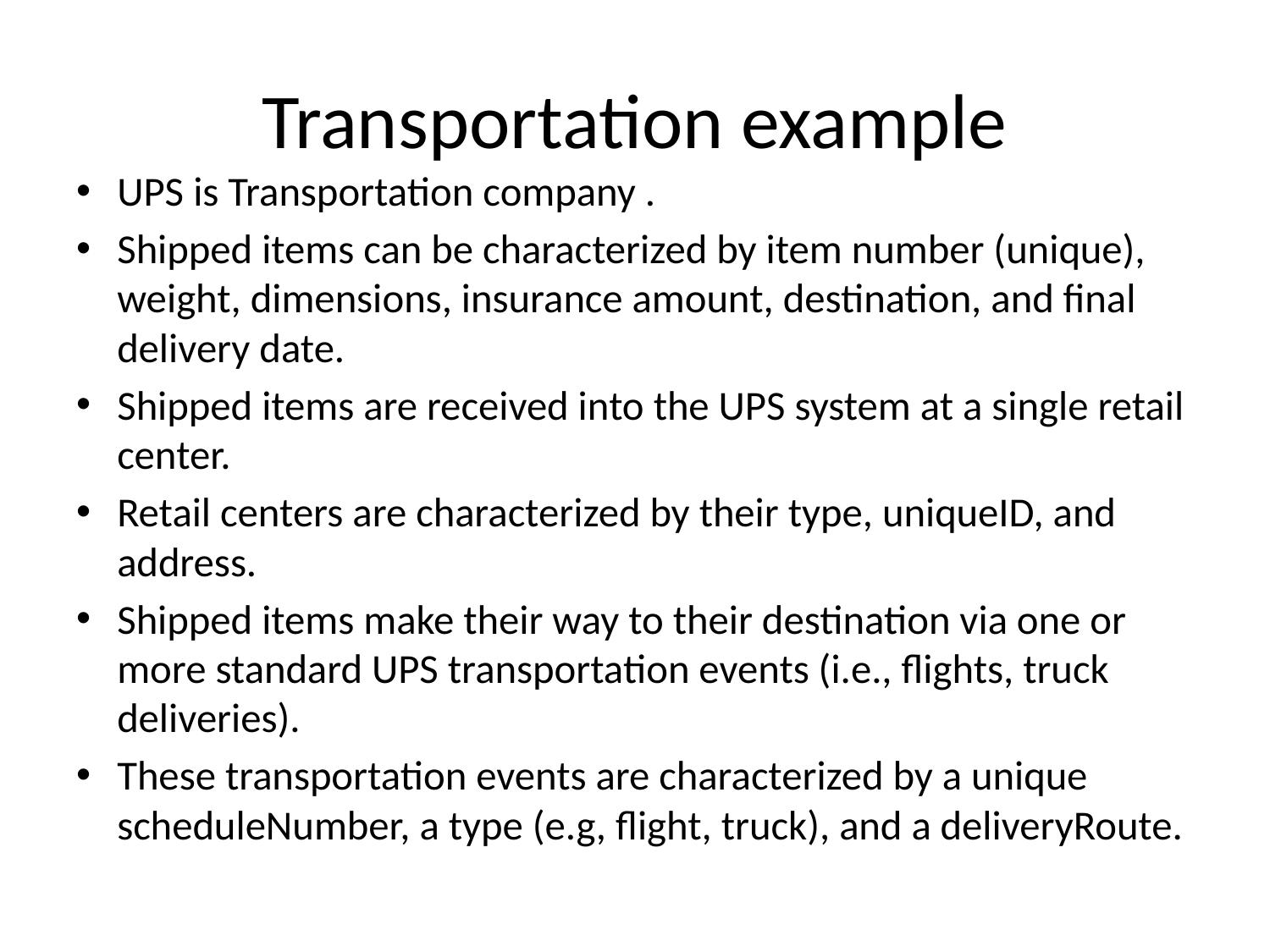

# Transportation example
UPS is Transportation company .
Shipped items can be characterized by item number (unique), weight, dimensions, insurance amount, destination, and final delivery date.
Shipped items are received into the UPS system at a single retail center.
Retail centers are characterized by their type, uniqueID, and address.
Shipped items make their way to their destination via one or more standard UPS transportation events (i.e., flights, truck deliveries).
These transportation events are characterized by a unique scheduleNumber, a type (e.g, flight, truck), and a deliveryRoute.